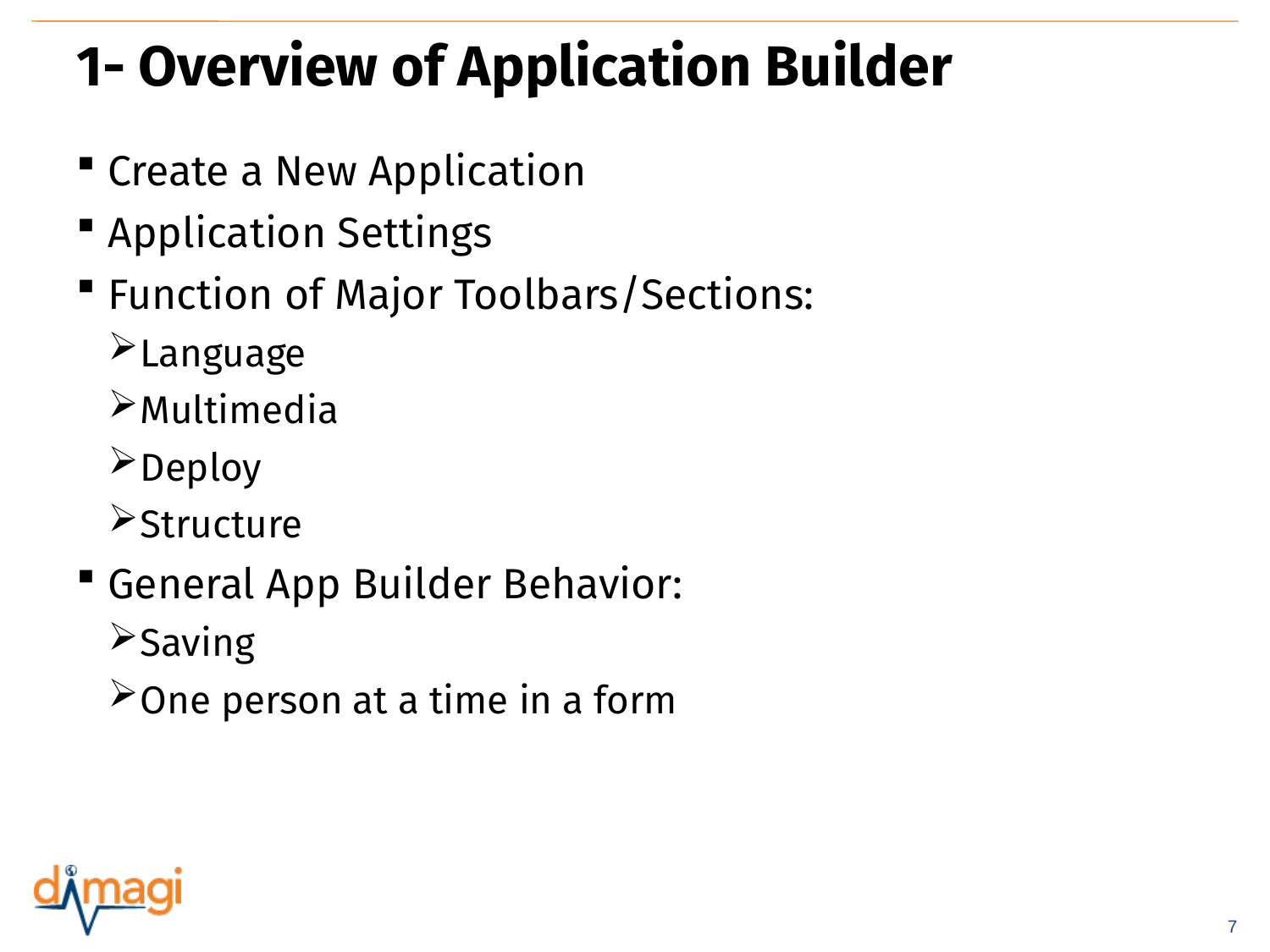

# 1- Overview of Application Builder
Create a New Application
Application Settings
Function of Major Toolbars/Sections:
Language
Multimedia
Deploy
Structure
General App Builder Behavior:
Saving
One person at a time in a form